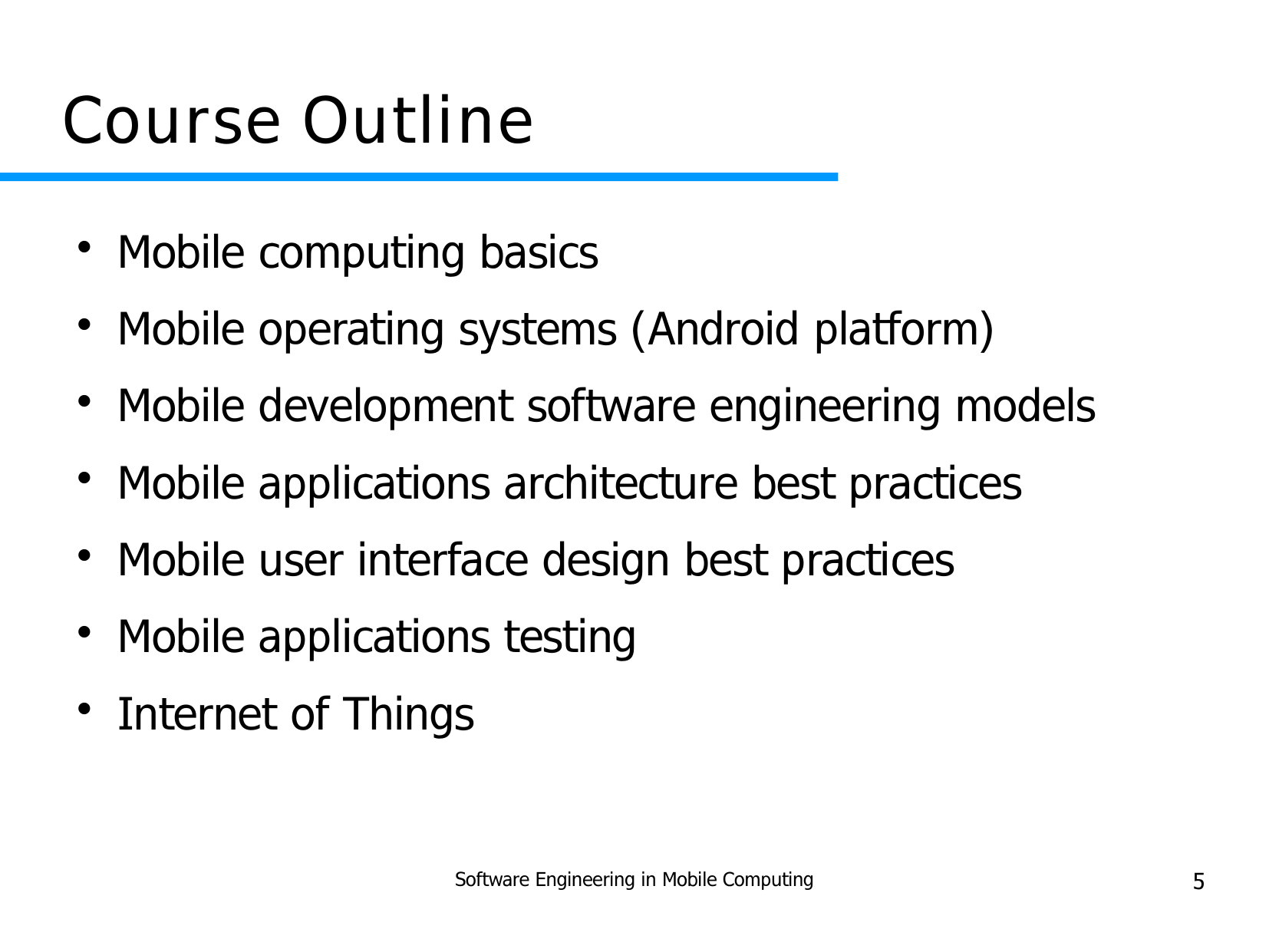

Course Outline
Mobile computing basics
Mobile operating systems (Android platform)
Mobile development software engineering models
Mobile applications architecture best practices
Mobile user interface design best practices
Mobile applications testing
Internet of Things

Software Engineering in Mobile Computing
5